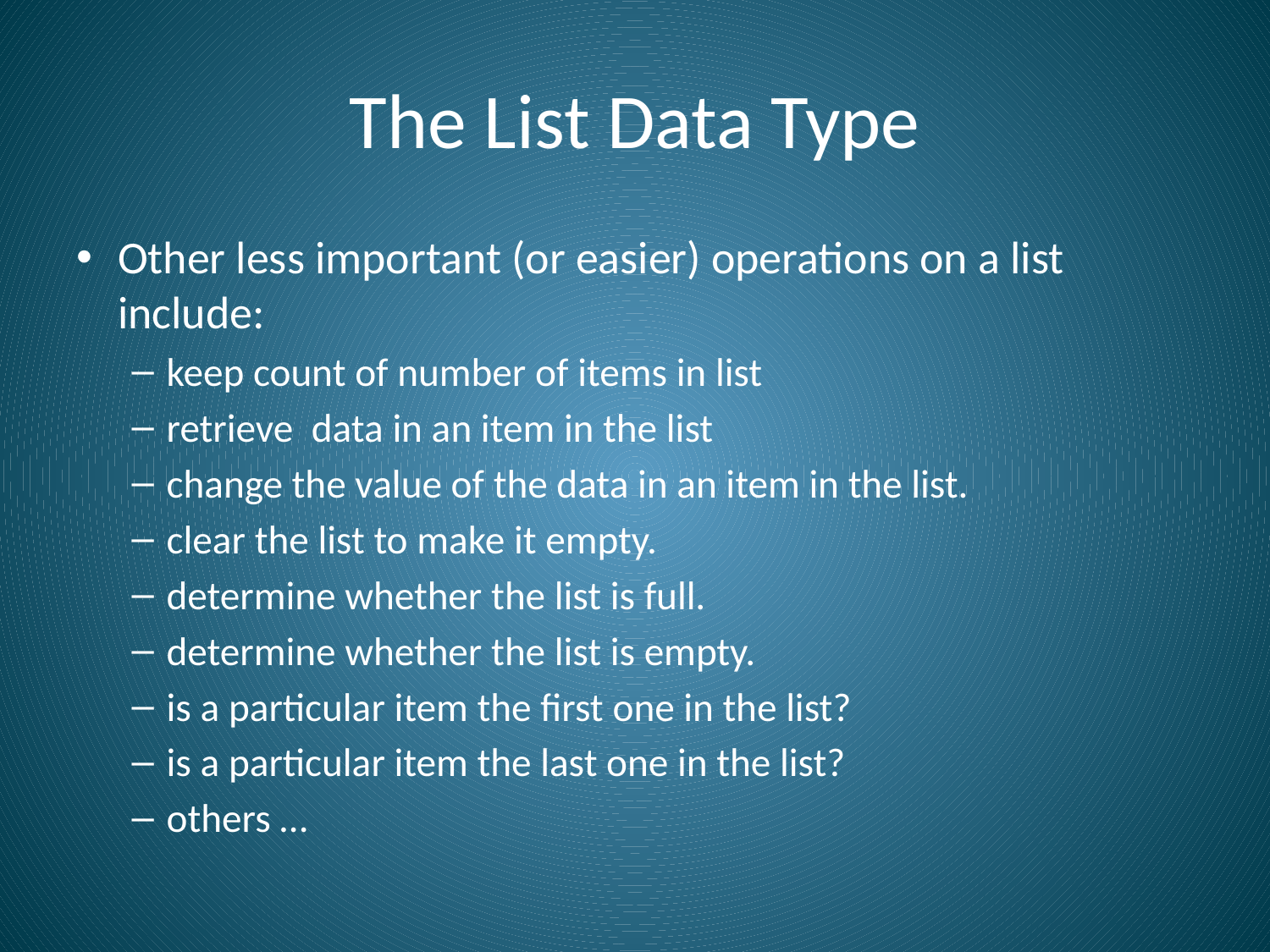

# The List Data Type
Other less important (or easier) operations on a list include:
keep count of number of items in list
retrieve  data in an item in the list
change the value of the data in an item in the list.
clear the list to make it empty.
determine whether the list is full.
determine whether the list is empty.
is a particular item the first one in the list?
is a particular item the last one in the list?
others …